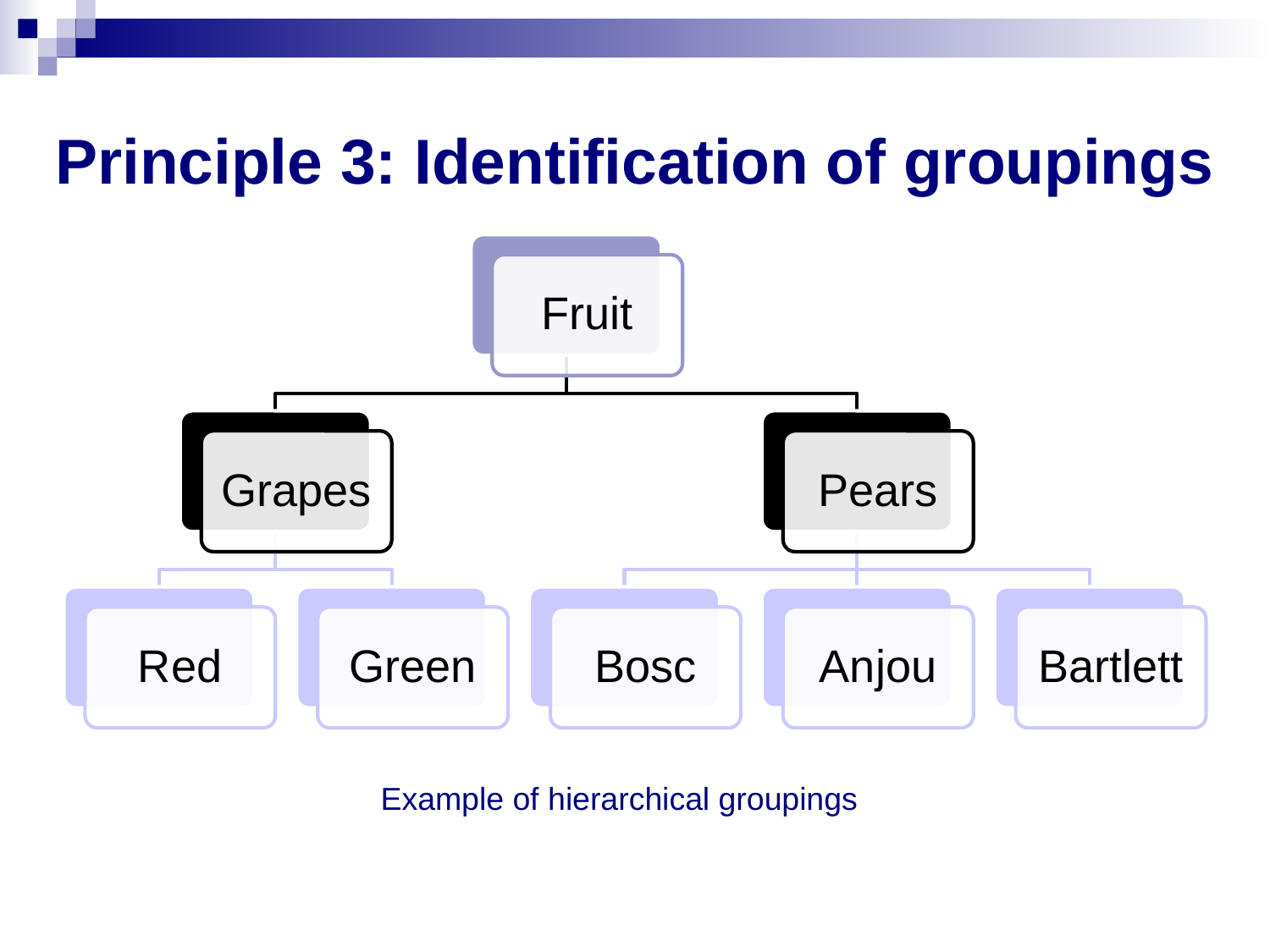

# Principle 3: Identification of groupings

Fruit

Grapes
Pears

Red
Green
Bosc
Anjou
Bartlett
Example of hierarchical groupings